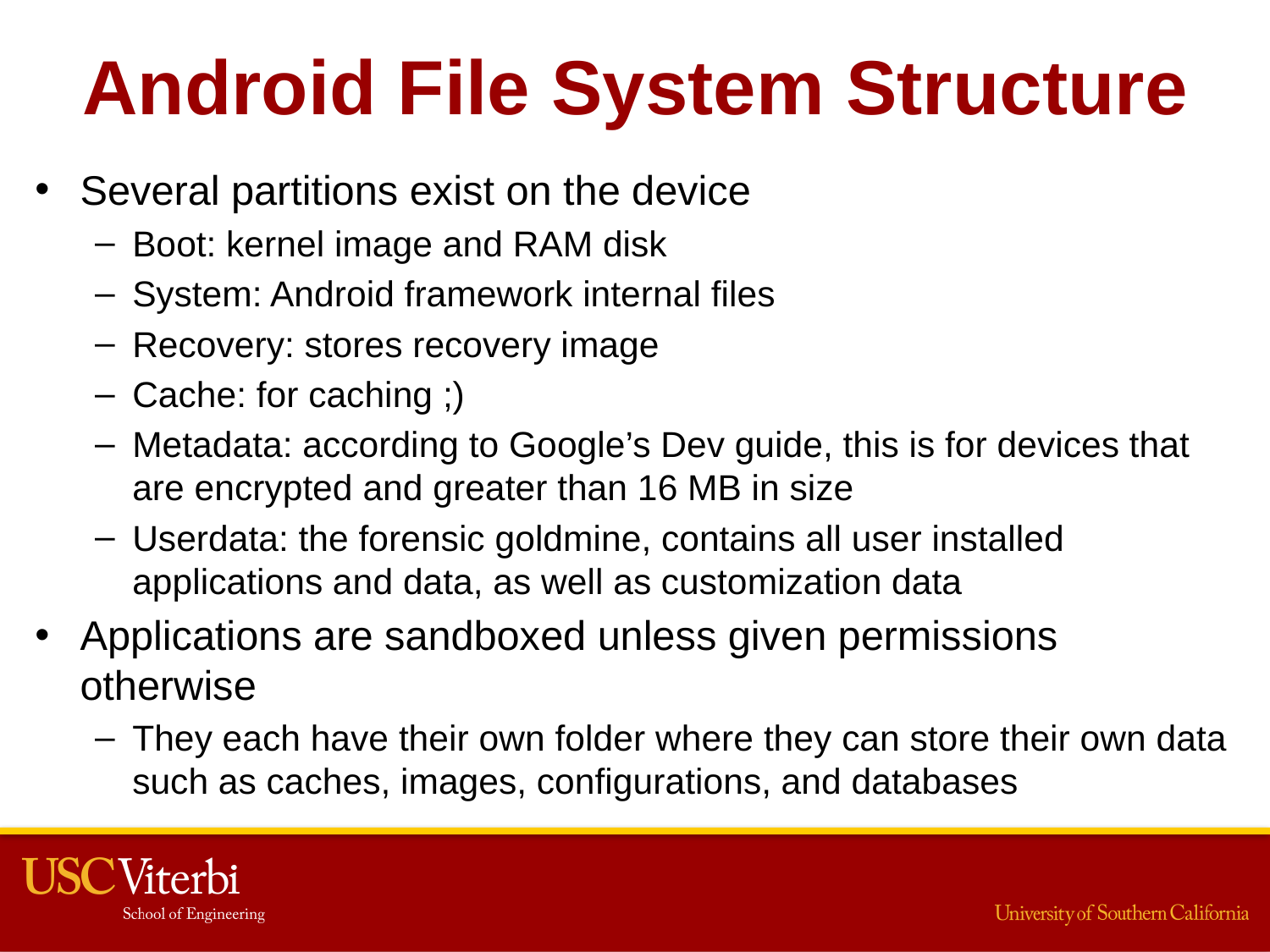

# Android File System Structure
Several partitions exist on the device
Boot: kernel image and RAM disk
System: Android framework internal files
Recovery: stores recovery image
Cache: for caching ;)
Metadata: according to Google’s Dev guide, this is for devices that are encrypted and greater than 16 MB in size
Userdata: the forensic goldmine, contains all user installed applications and data, as well as customization data
Applications are sandboxed unless given permissions otherwise
They each have their own folder where they can store their own data such as caches, images, configurations, and databases